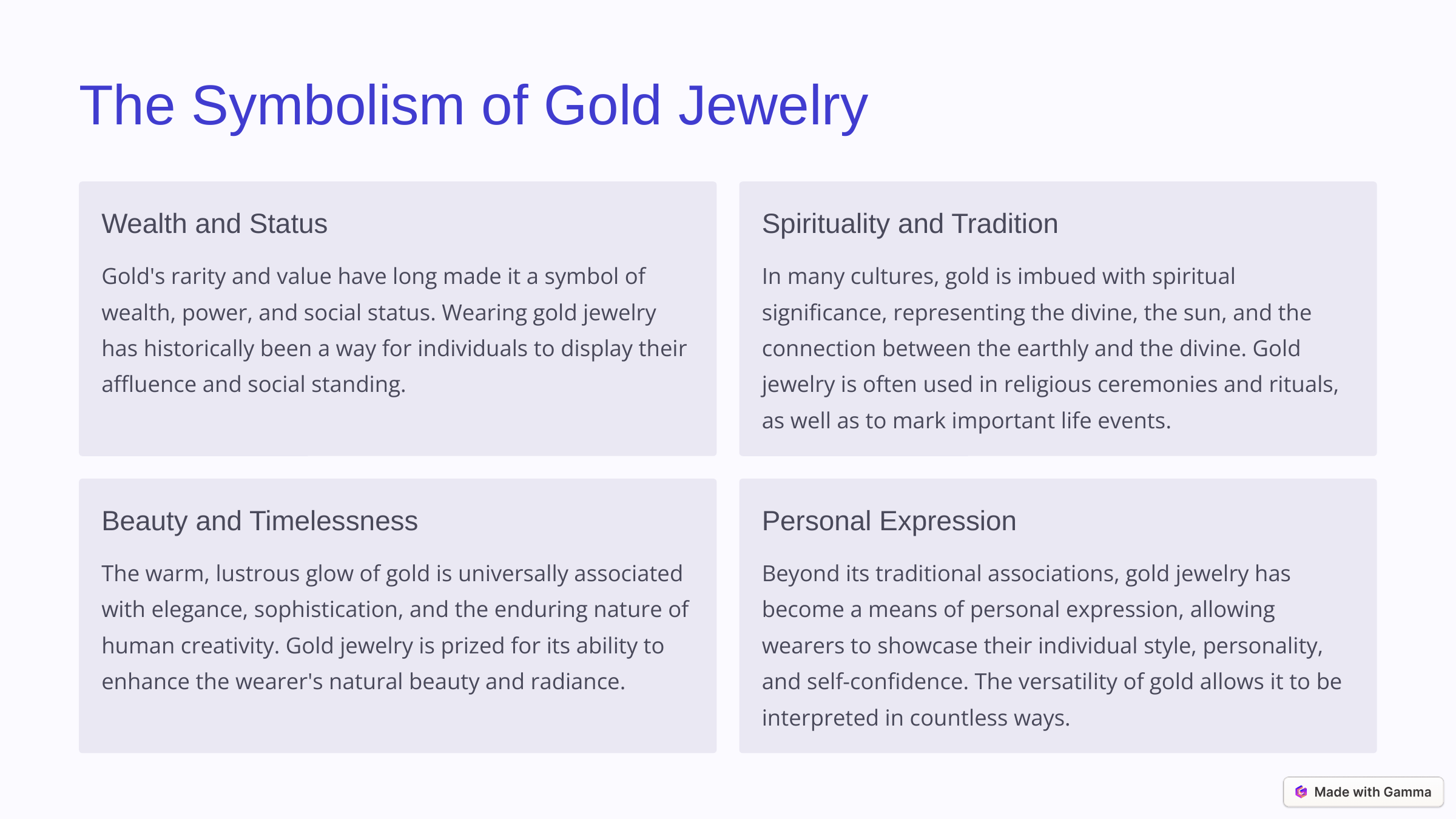

The Symbolism of Gold Jewelry

Wealth and Status
Spirituality and Tradition
Gold's rarity and value have long made it a symbol of wealth, power, and social status. Wearing gold jewelry has historically been a way for individuals to display their affluence and social standing.
In many cultures, gold is imbued with spiritual significance, representing the divine, the sun, and the connection between the earthly and the divine. Gold jewelry is often used in religious ceremonies and rituals, as well as to mark important life events.

Beauty and Timelessness
Personal Expression
The warm, lustrous glow of gold is universally associated with elegance, sophistication, and the enduring nature of human creativity. Gold jewelry is prized for its ability to enhance the wearer's natural beauty and radiance.
Beyond its traditional associations, gold jewelry has become a means of personal expression, allowing wearers to showcase their individual style, personality, and self-confidence. The versatility of gold allows it to be interpreted in countless ways.